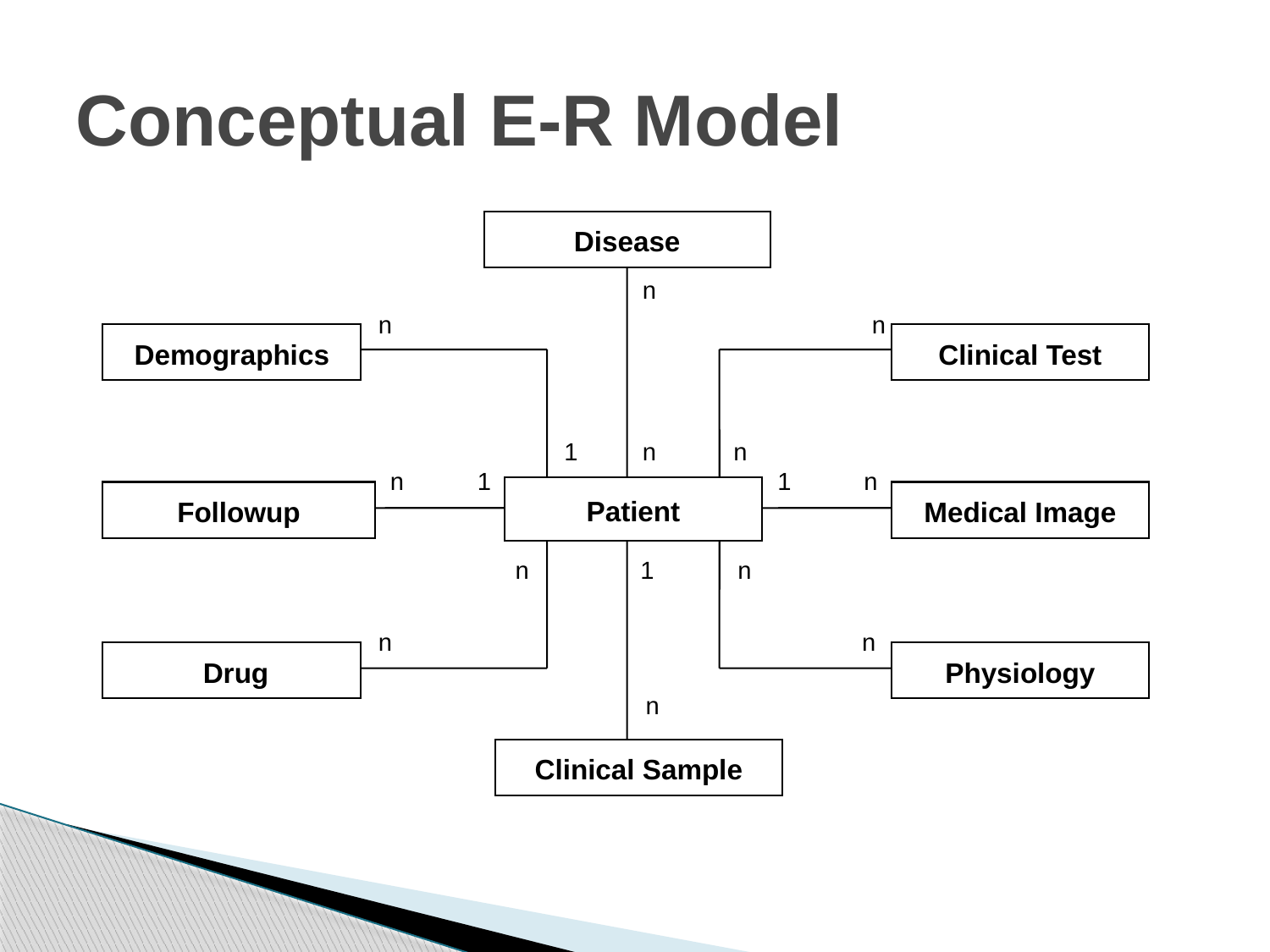

# Conceptual E-R Model

Disease

  n
n                                                                     n

Demographics
Clinical Test

 1
  n
  n

  n           1

   1           n

Patient

Followup
Medical Image

      n
    1            n

n

     n

 Drug
Physiology

     n

Clinical Sample